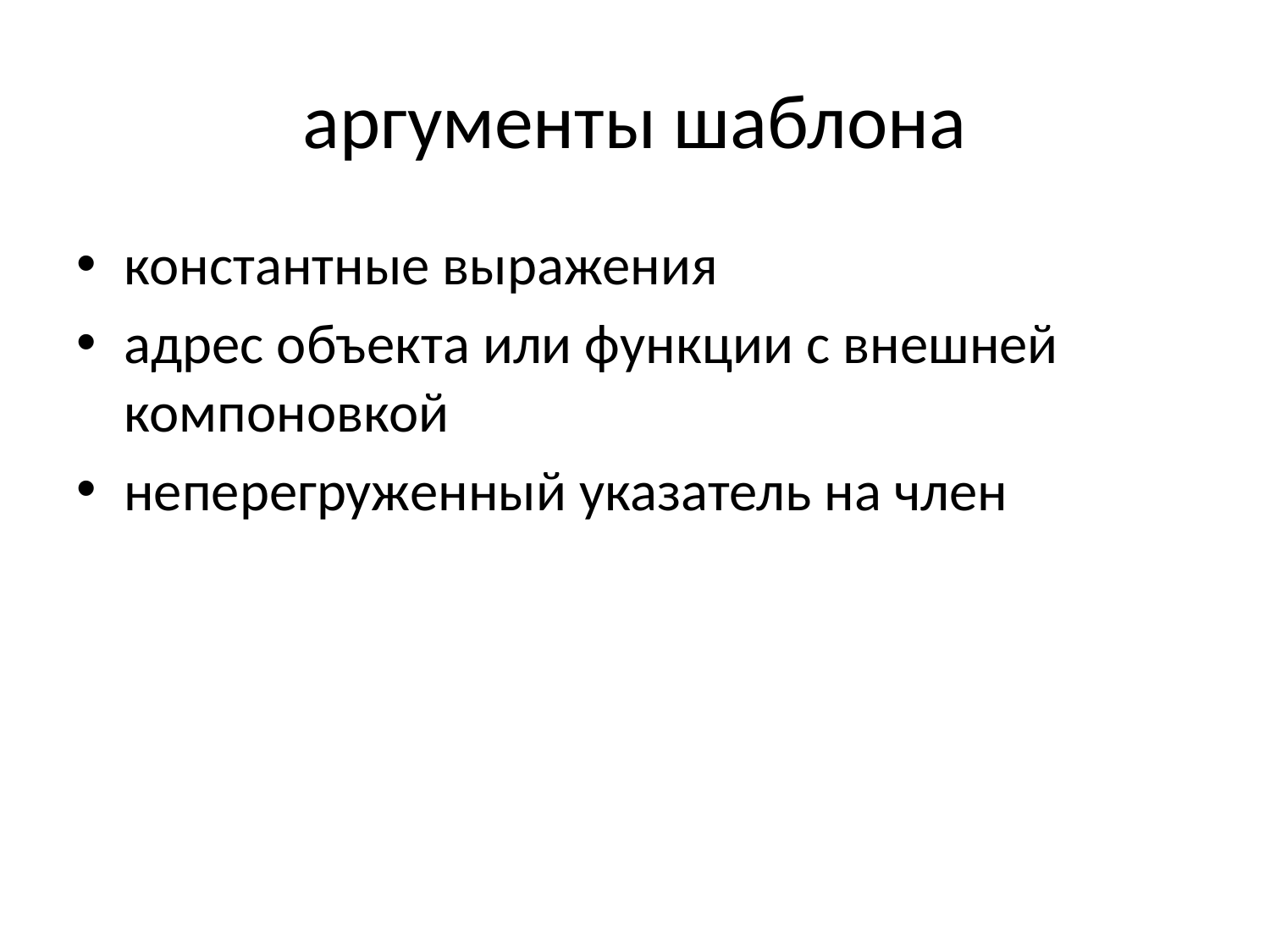

# аргументы шаблона
константные выражения
адрес объекта или функции с внешней компоновкой
неперегруженный указатель на член